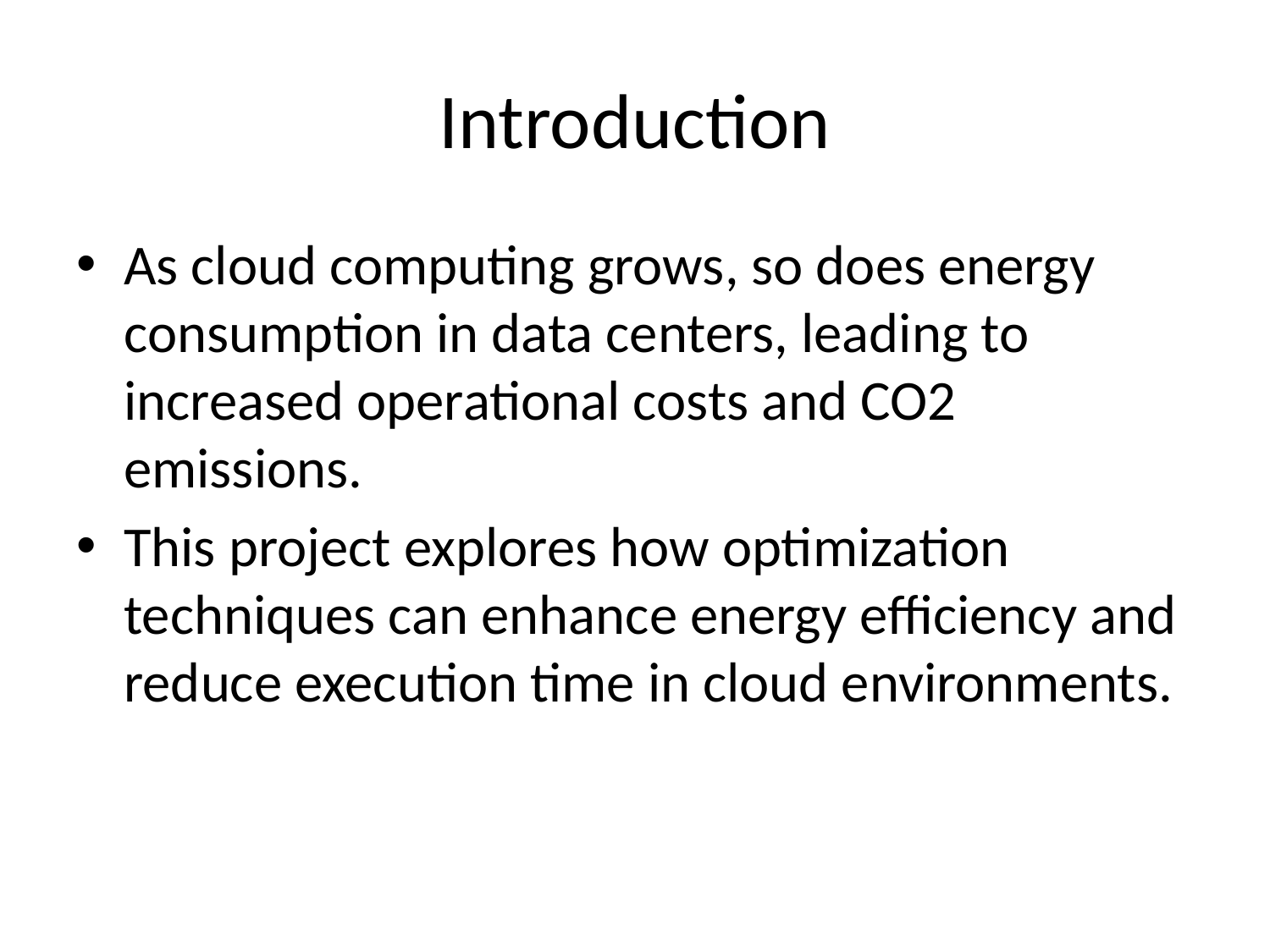

# Introduction
As cloud computing grows, so does energy consumption in data centers, leading to increased operational costs and CO2 emissions.
This project explores how optimization techniques can enhance energy efficiency and reduce execution time in cloud environments.